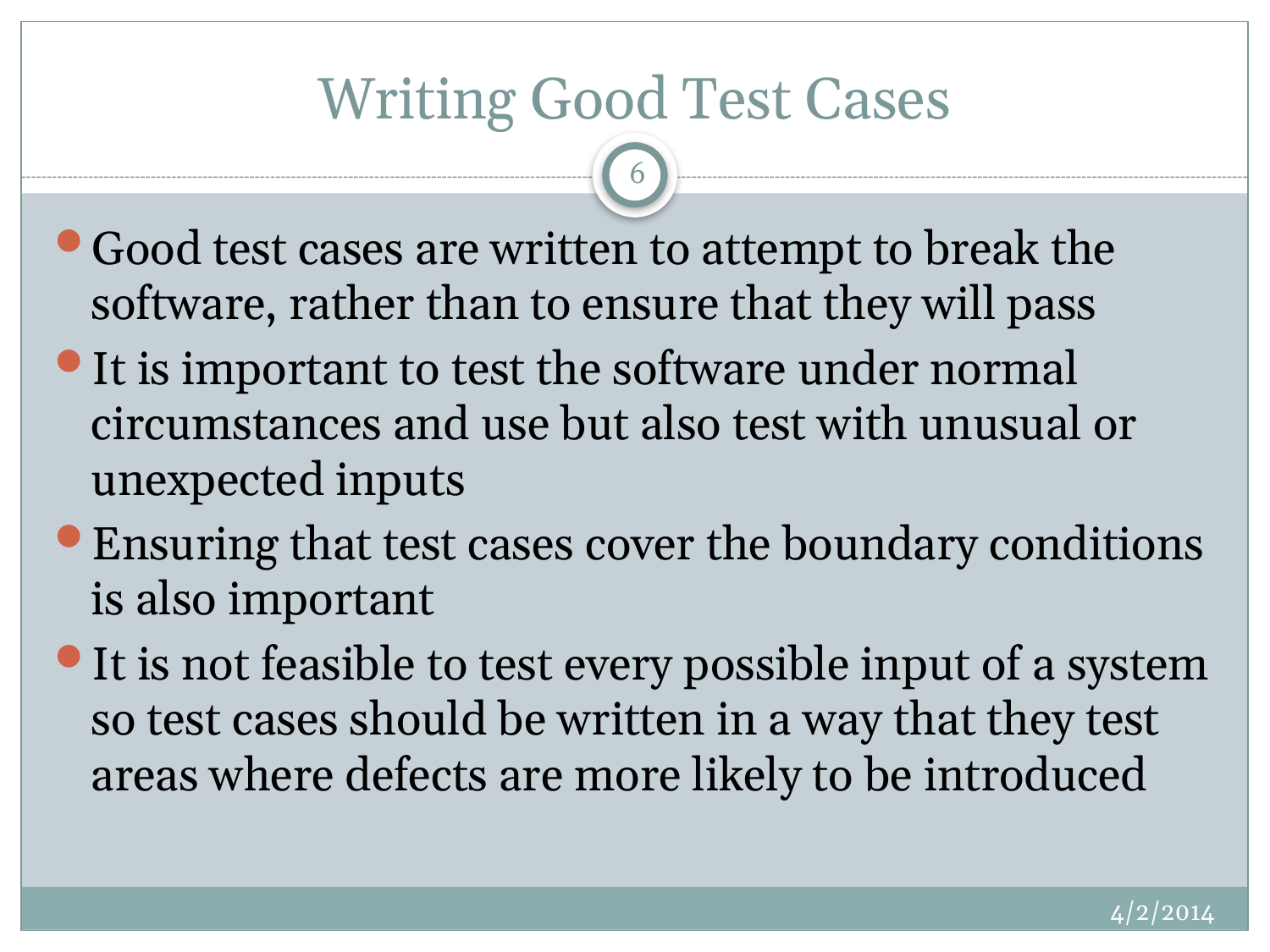

# Writing Good Test Cases
6
Good test cases are written to attempt to break the software, rather than to ensure that they will pass
It is important to test the software under normal circumstances and use but also test with unusual or unexpected inputs
Ensuring that test cases cover the boundary conditions is also important
It is not feasible to test every possible input of a system so test cases should be written in a way that they test areas where defects are more likely to be introduced
4/2/2014